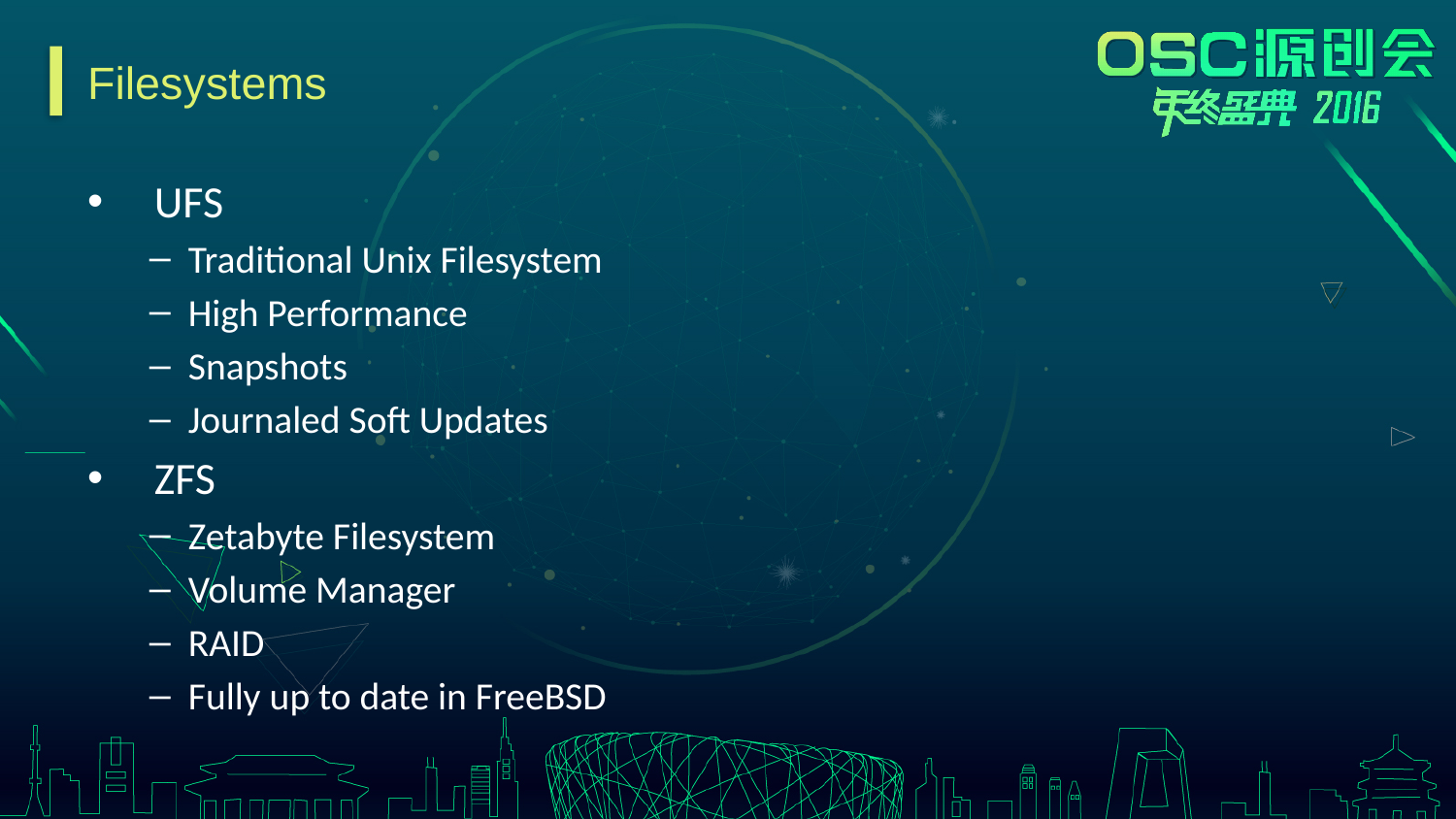

# Filesystems
  UFS
Traditional Unix Filesystem
High Performance
Snapshots
Journaled Soft Updates
  ZFS
Zetabyte Filesystem
Volume Manager
RAID
Fully up to date in FreeBSD